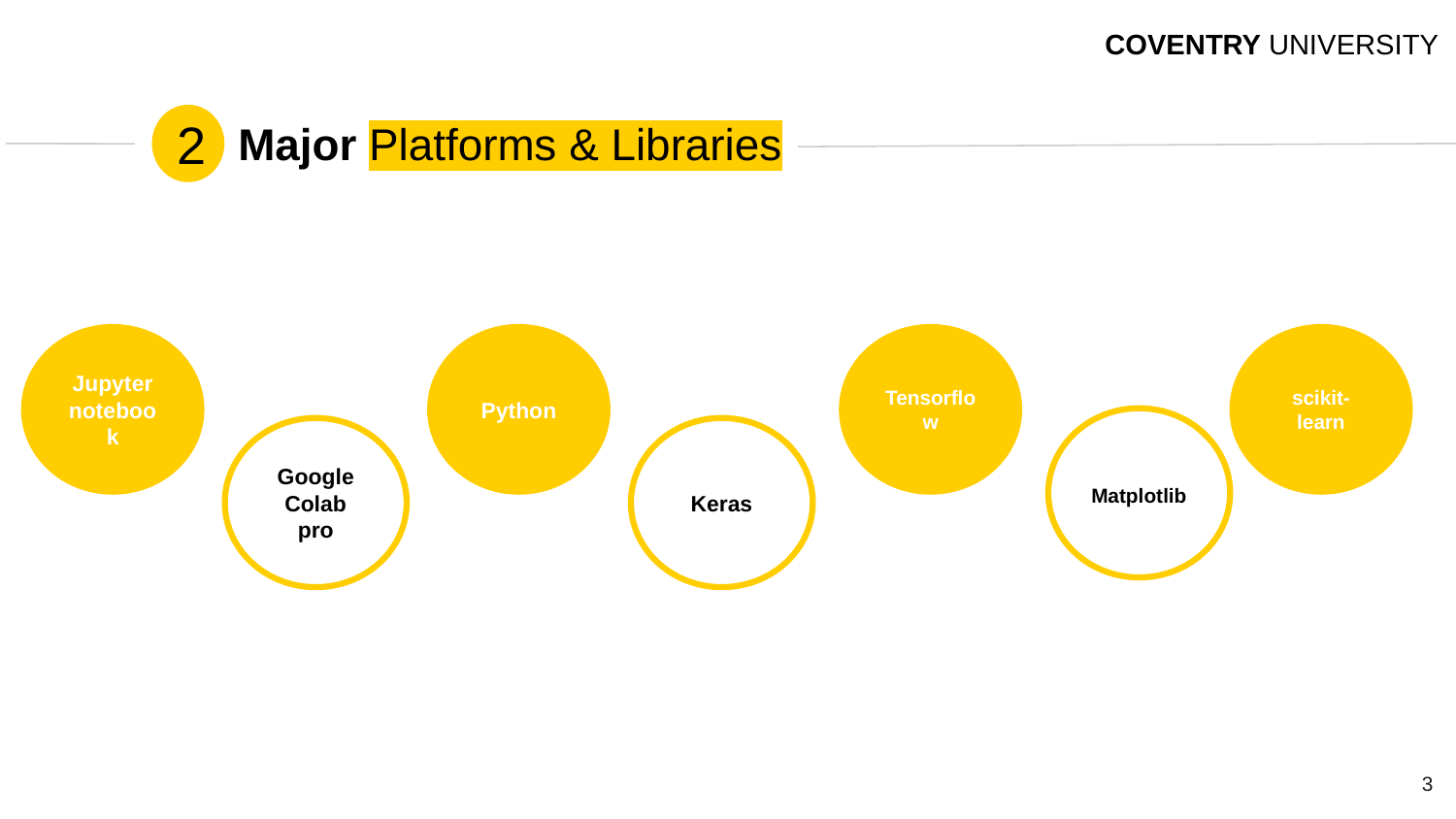

COVENTRY UNIVERSITY
Major Platforms & Libraries
2
Jupyter notebook
Python
Tensorflow
scikit-learn
Matplotlib
Google Colab pro
Keras
3